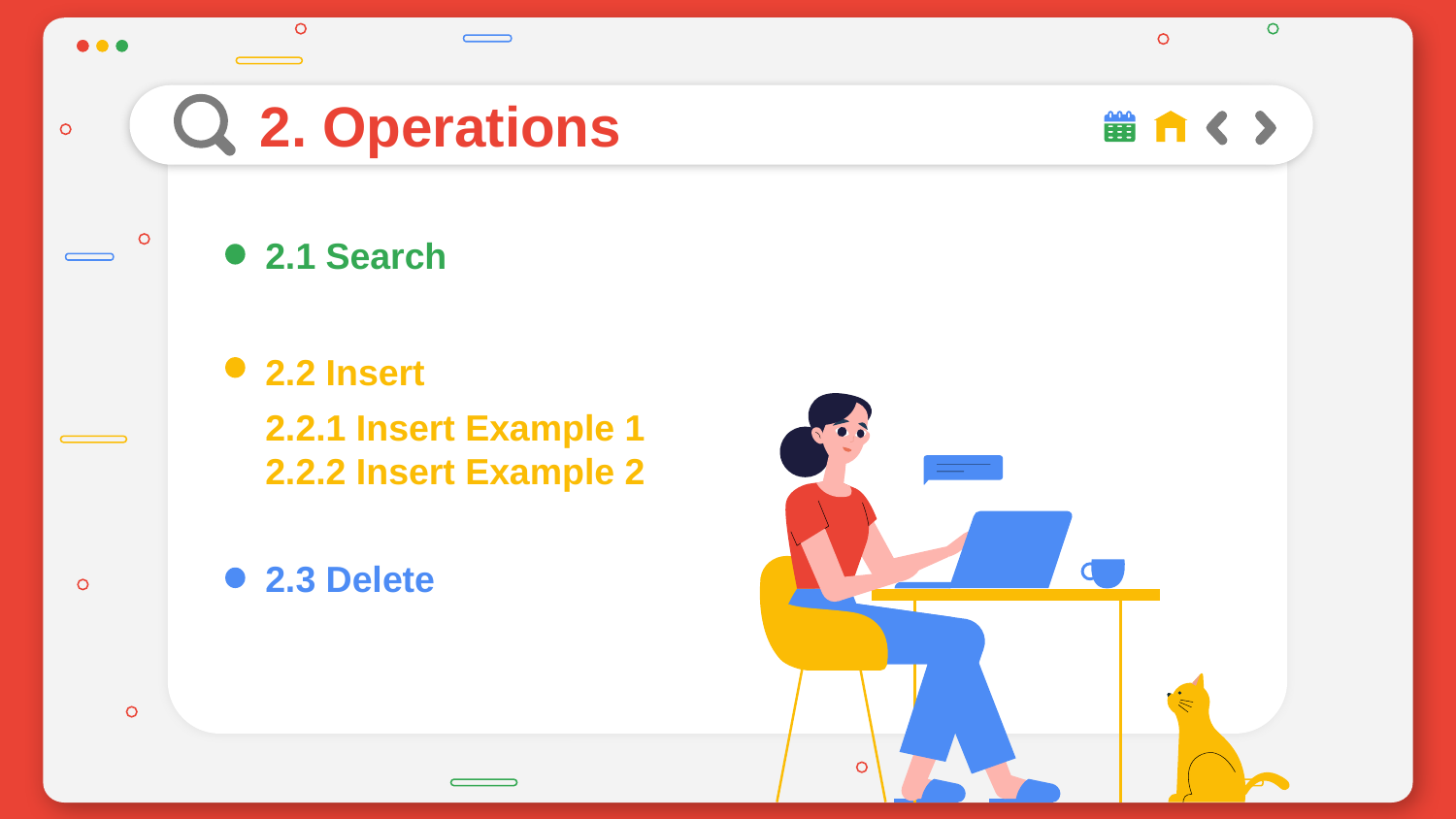

# 2. Operations

2.1 Search

2.2 Insert

2.2.1 Insert Example 1
2.2.2 Insert Example 2

2.3 Delete